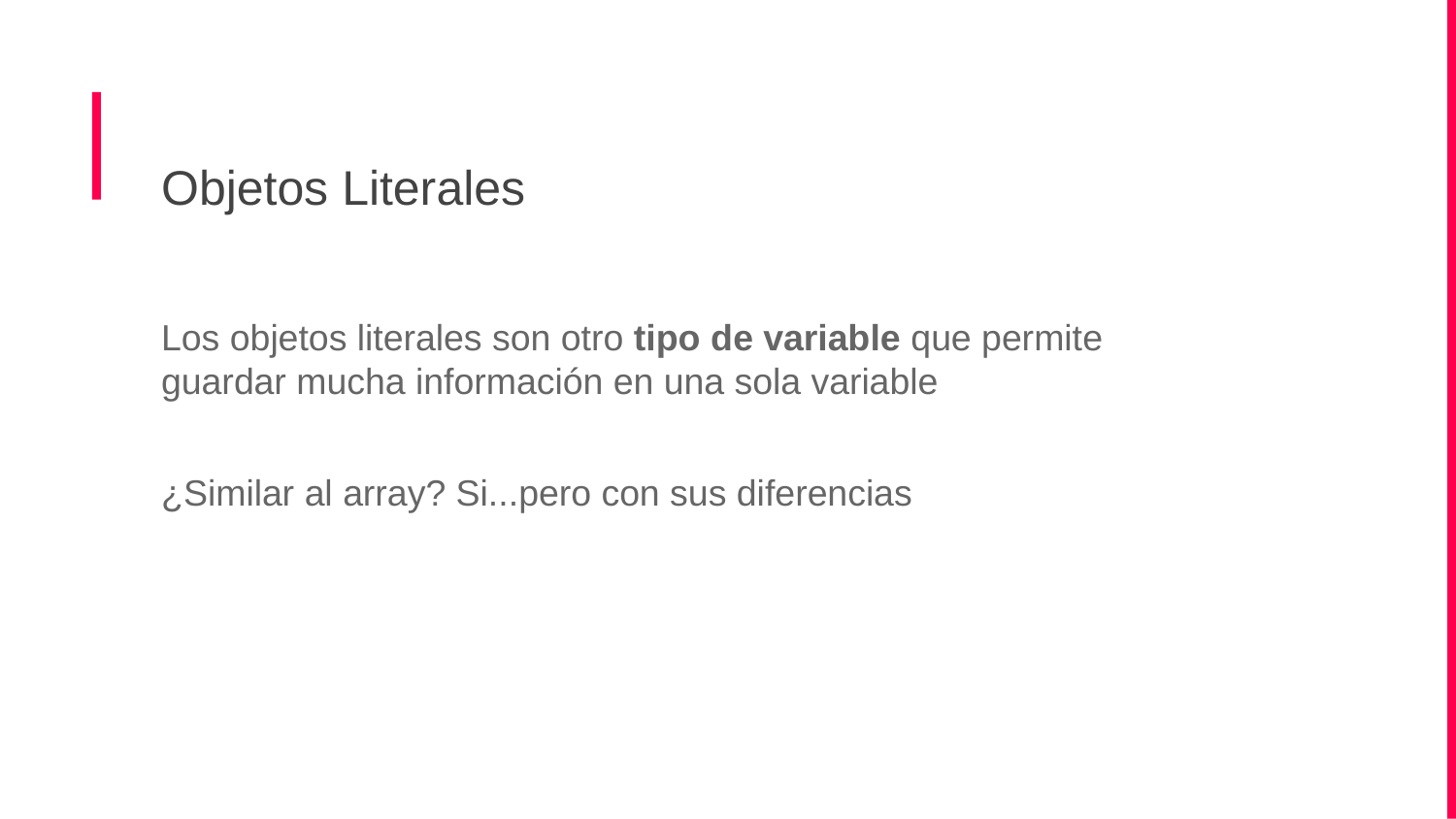

Objetos Literales
Los objetos literales son otro tipo de variable que permite guardar mucha información en una sola variable

¿Similar al array? Si...pero con sus diferencias